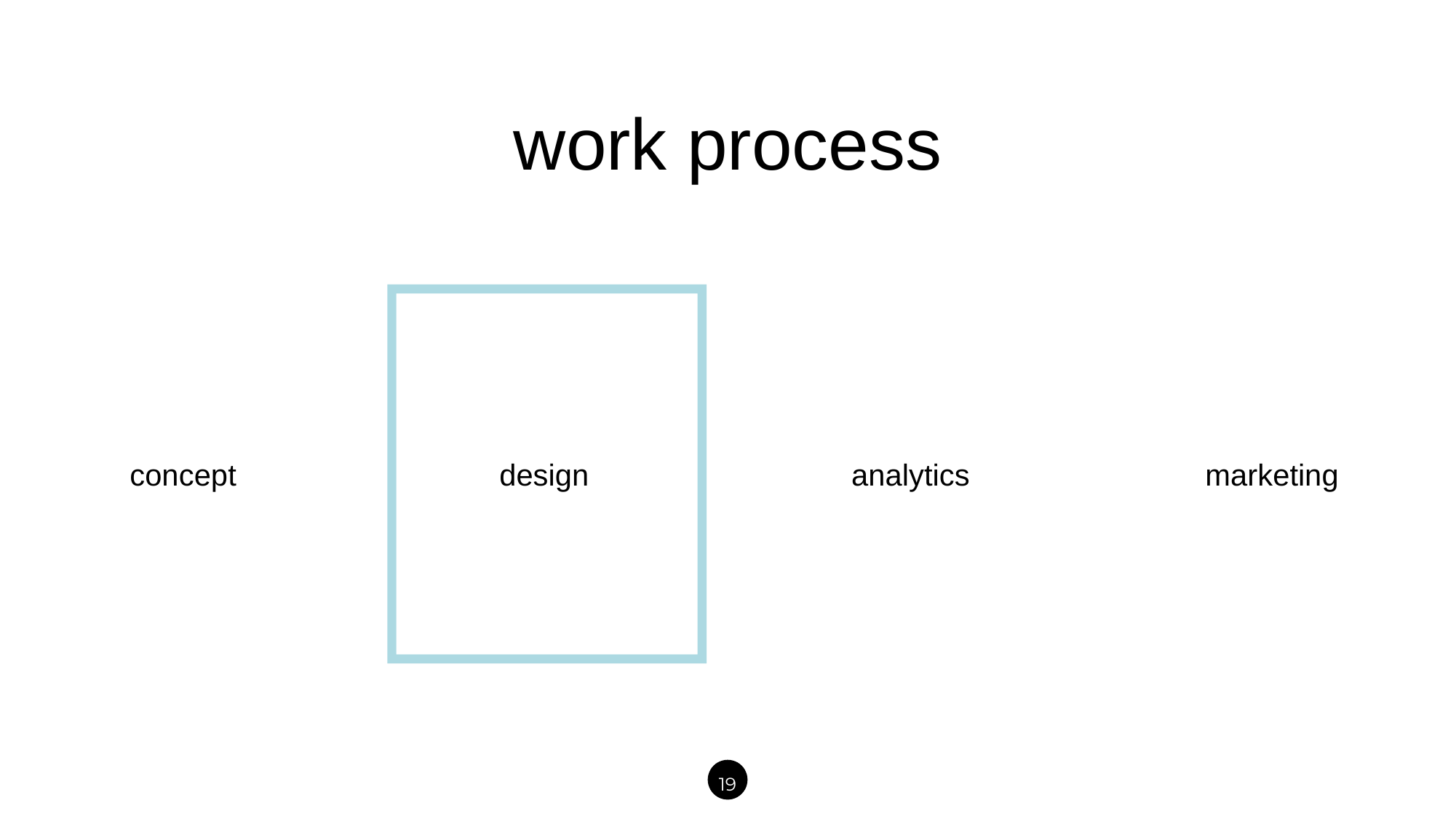

work process

concept
design
analytics
marketing
19